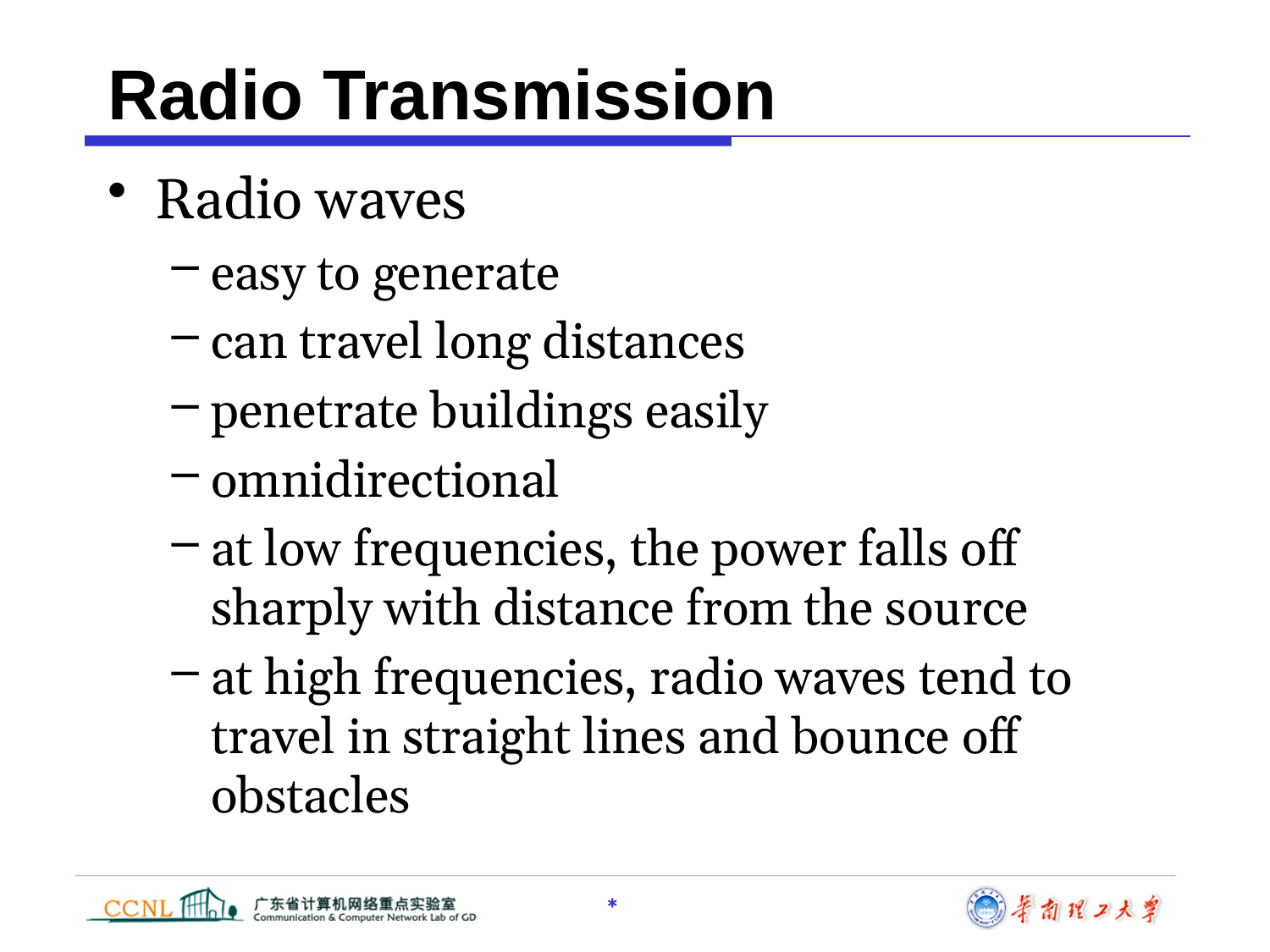

# Radio Transmission
Radio waves
easy to generate
can travel long distances
penetrate buildings easily
omnidirectional
at low frequencies, the power falls off sharply with distance from the source
at high frequencies, radio waves tend to travel in straight lines and bounce off obstacles